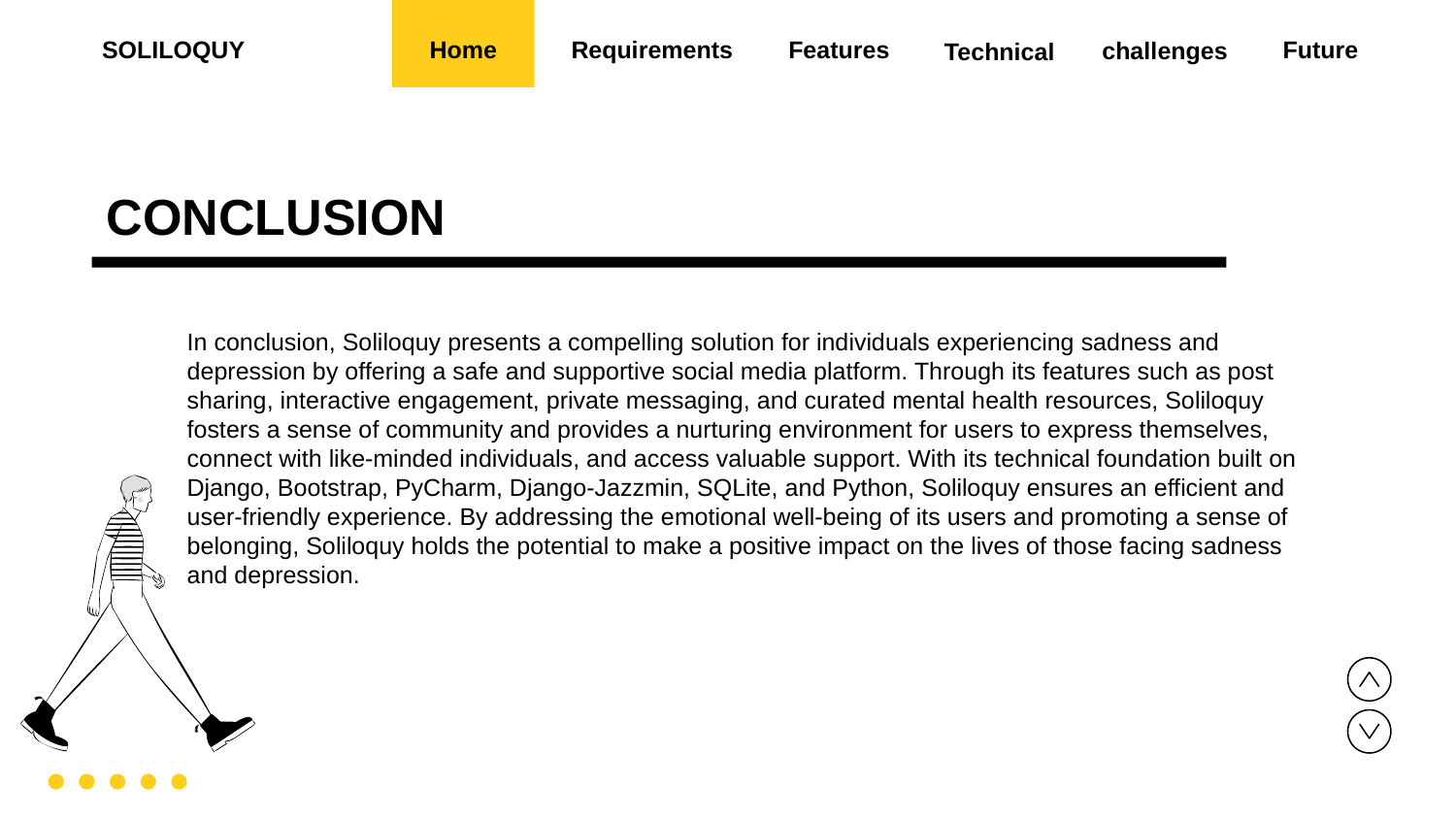

Technical
Future
SOLILOQUY
Home
Requirements
Features
challenges
# CONCLUSION

	In conclusion, Soliloquy presents a compelling solution for individuals experiencing sadness and depression by offering a safe and supportive social media platform. Through its features such as post sharing, interactive engagement, private messaging, and curated mental health resources, Soliloquy fosters a sense of community and provides a nurturing environment for users to express themselves, connect with like-minded individuals, and access valuable support. With its technical foundation built on Django, Bootstrap, PyCharm, Django-Jazzmin, SQLite, and Python, Soliloquy ensures an efficient and user-friendly experience. By addressing the emotional well-being of its users and promoting a sense of belonging, Soliloquy holds the potential to make a positive impact on the lives of those facing sadness and depression.